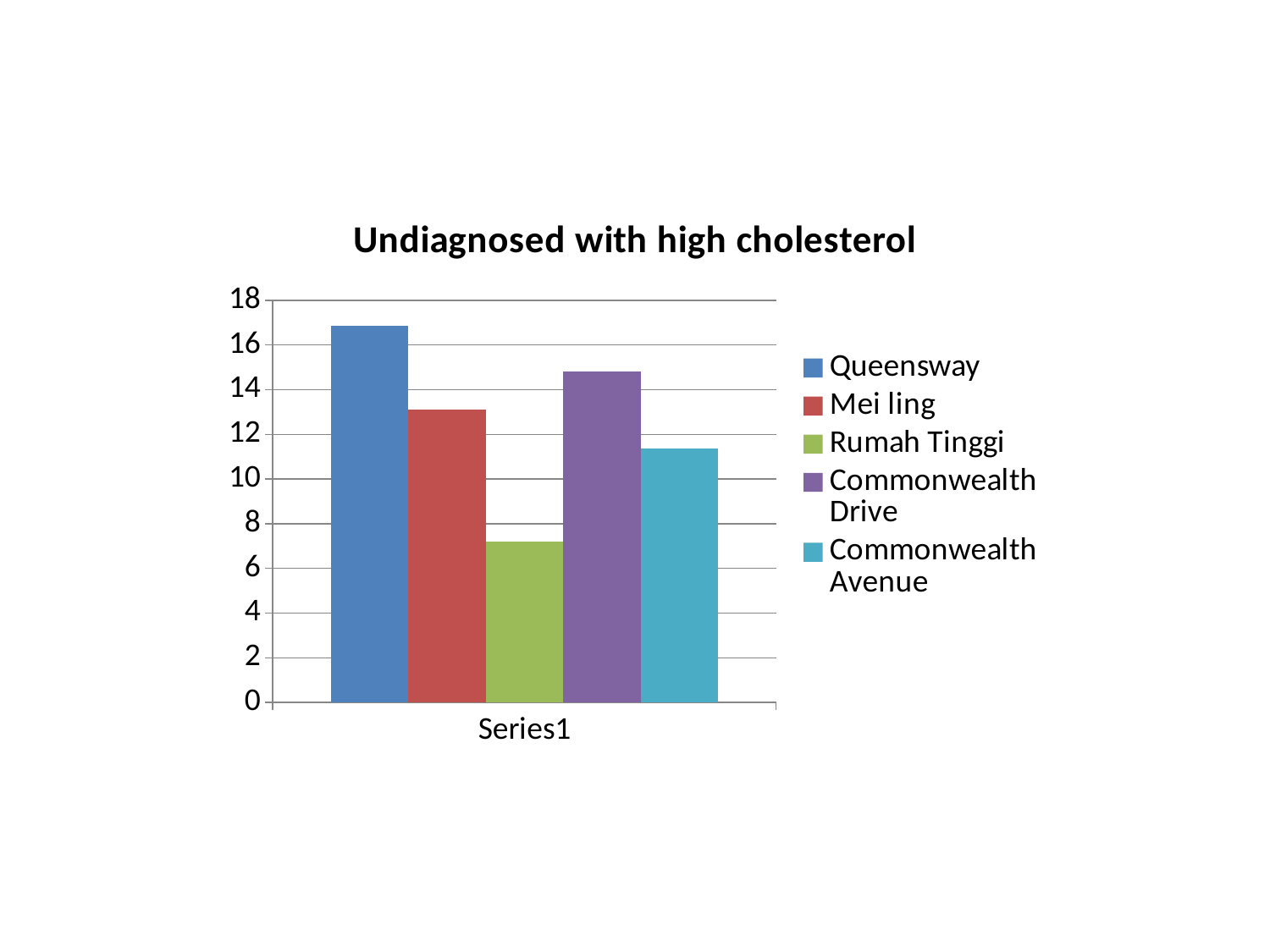

### Chart: Undiagnosed with high cholesterol

| Category | Queensway | Mei ling | Rumah Tinggi | Commonwealth Drive | Commonwealth Avenue |
|---|---|---|---|---|---|
|  | 16.84 | 13.11 | 7.19 | 14.81 | 11.36 |